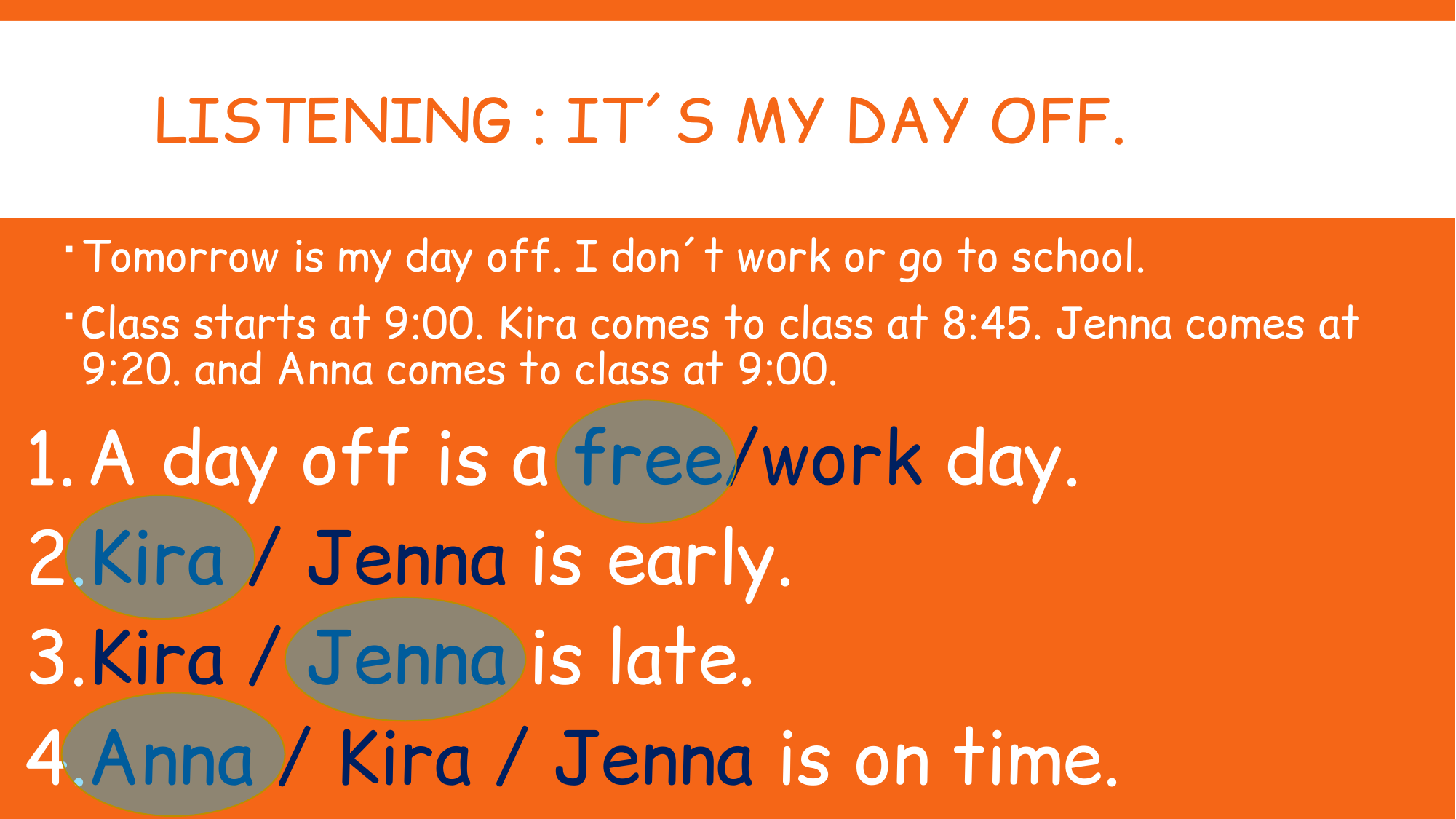

# Listening : it´s my day off.
Tomorrow is my day off. I don´t work or go to school.
Class starts at 9:00. Kira comes to class at 8:45. Jenna comes at 9:20. and Anna comes to class at 9:00.

A day off is a free/work day.
Kira / Jenna is early.
Kira / Jenna is late.
Anna / Kira / Jenna is on time.